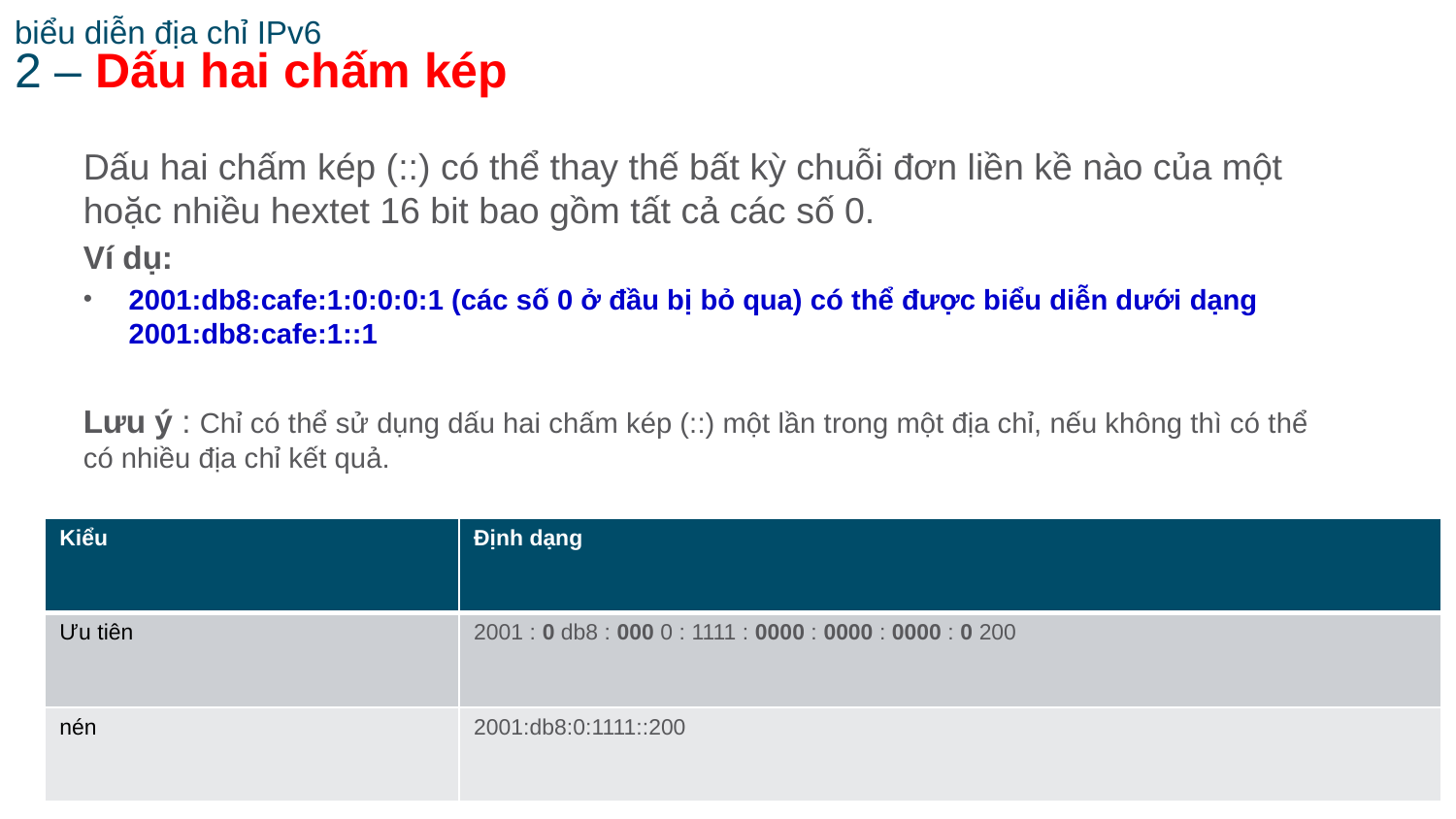

# biểu diễn địa chỉ IPv6 2 – Dấu hai chấm kép
Dấu hai chấm kép (::) có thể thay thế bất kỳ chuỗi đơn liền kề nào của một hoặc nhiều hextet 16 bit bao gồm tất cả các số 0.
Ví dụ:
2001:db8:cafe:1:0:0:0:1 (các số 0 ở đầu bị bỏ qua) có thể được biểu diễn dưới dạng 2001:db8:cafe:1::1

Lưu ý : Chỉ có thể sử dụng dấu hai chấm kép (::) một lần trong một địa chỉ, nếu không thì có thể có nhiều địa chỉ kết quả.

| Kiểu | Định dạng |
| --- | --- |
| Ưu tiên | 2001 : 0 db8 : 000 0 : 1111 : 0000 : 0000 : 0000 : 0 200 |
| nén | 2001:db8:0:1111::200 |